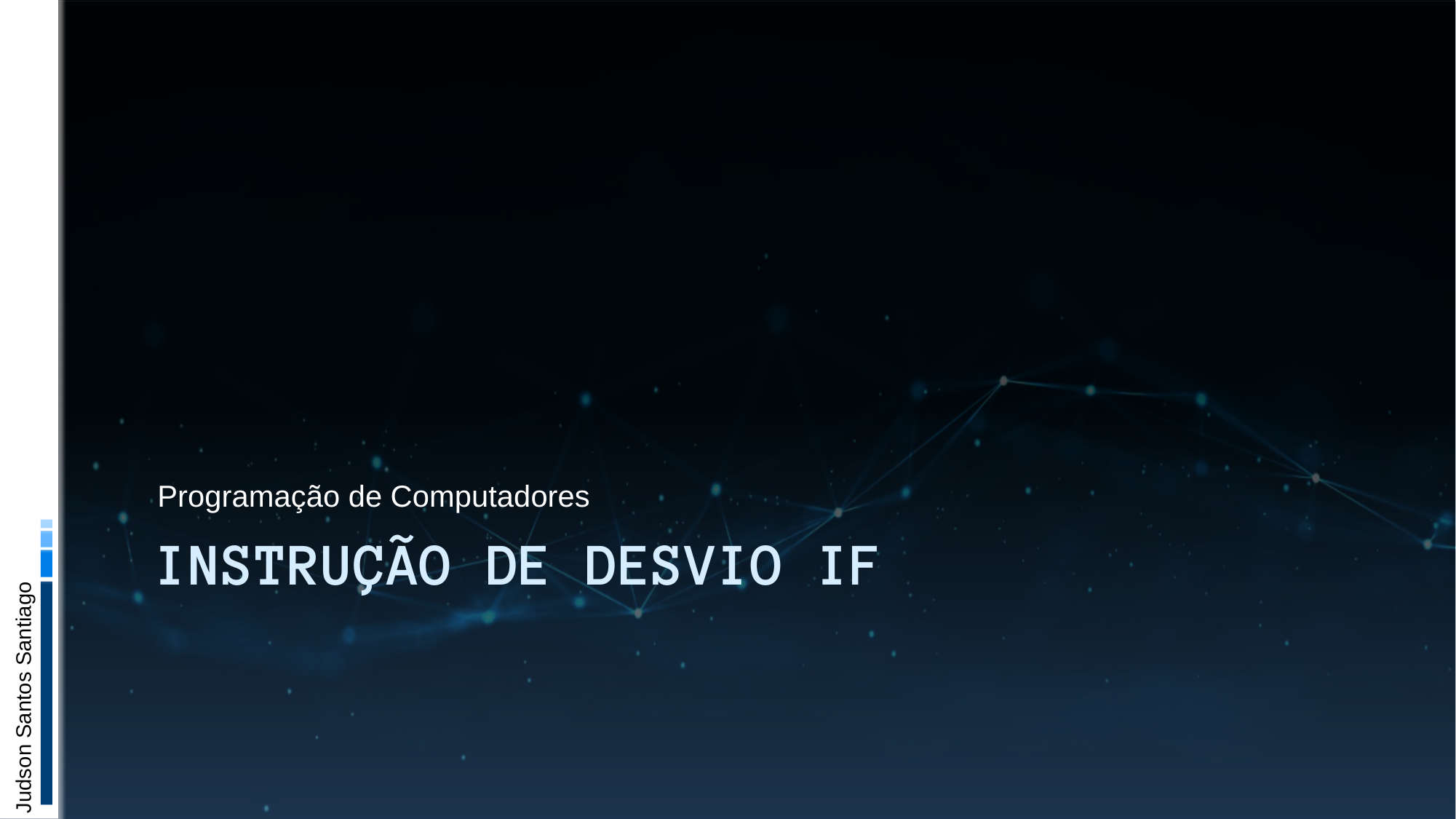

Programação de Computadores
# Instrução de Desvio IF